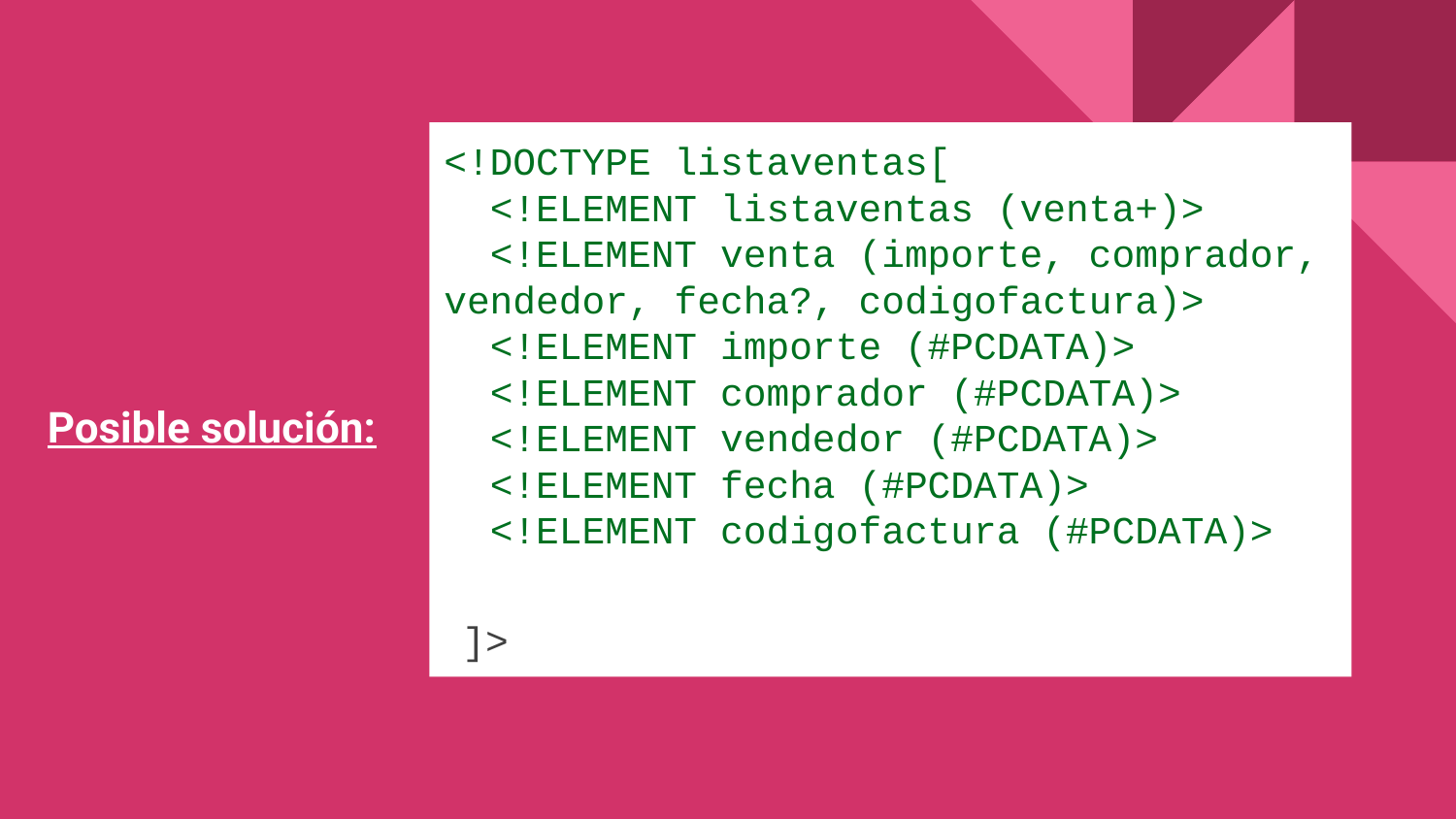

# Posible solución:

<!DOCTYPE listaventas[
  <!ELEMENT listaventas (venta+)>
  <!ELEMENT venta (importe, comprador, vendedor, fecha?, codigofactura)>
  <!ELEMENT importe (#PCDATA)>
  <!ELEMENT comprador (#PCDATA)>
  <!ELEMENT vendedor (#PCDATA)>
  <!ELEMENT fecha (#PCDATA)>
  <!ELEMENT codigofactura (#PCDATA)>

]>